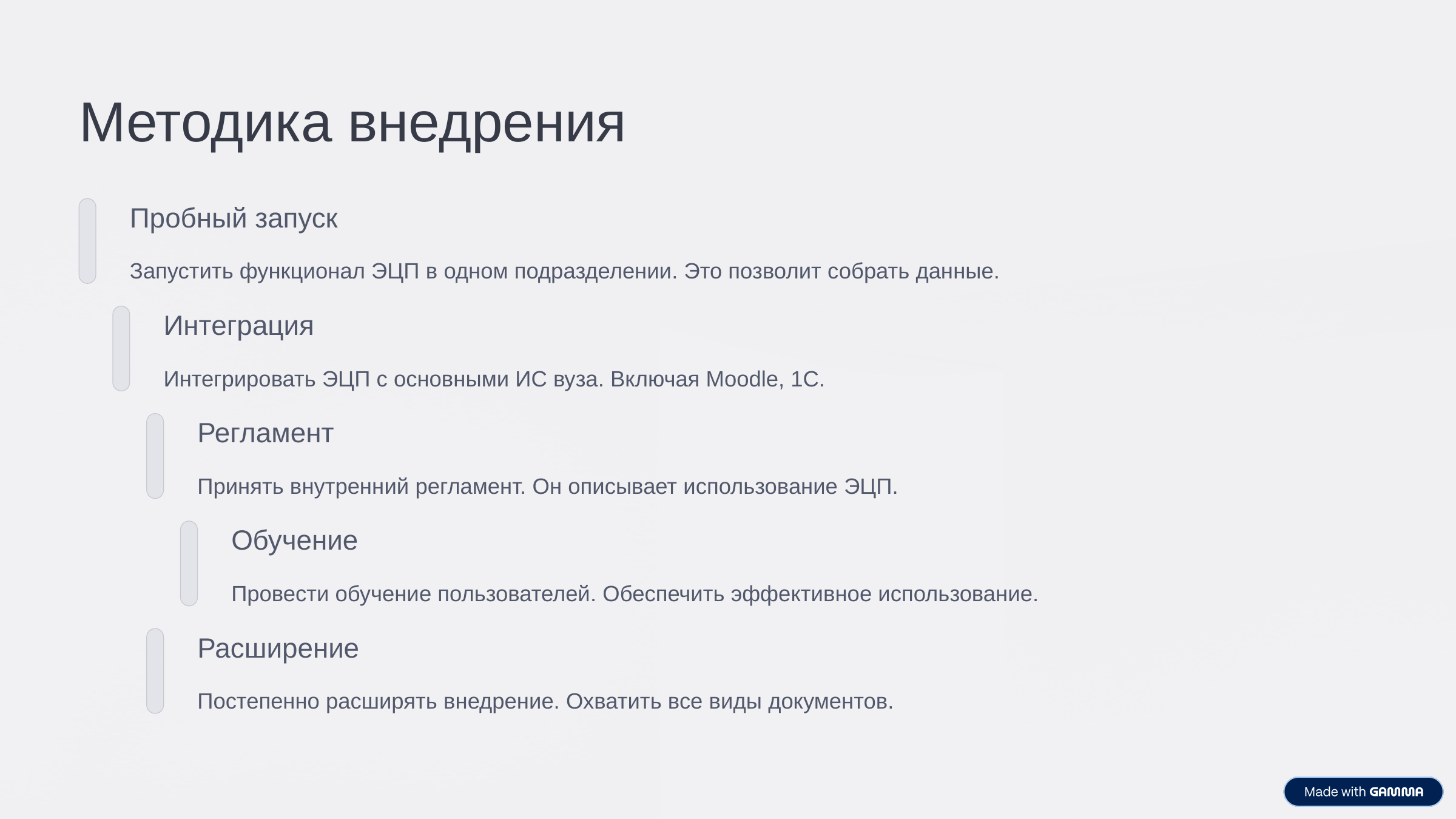

Методика внедрения

Пробный запуск
Запустить функционал ЭЦП в одном подразделении. Это позволит собрать данные.

Интеграция
Интегрировать ЭЦП с основными ИС вуза. Включая Moodle, 1С.

Регламент
Принять внутренний регламент. Он описывает использование ЭЦП.

Обучение
Провести обучение пользователей. Обеспечить эффективное использование.

Расширение
Постепенно расширять внедрение. Охватить все виды документов.